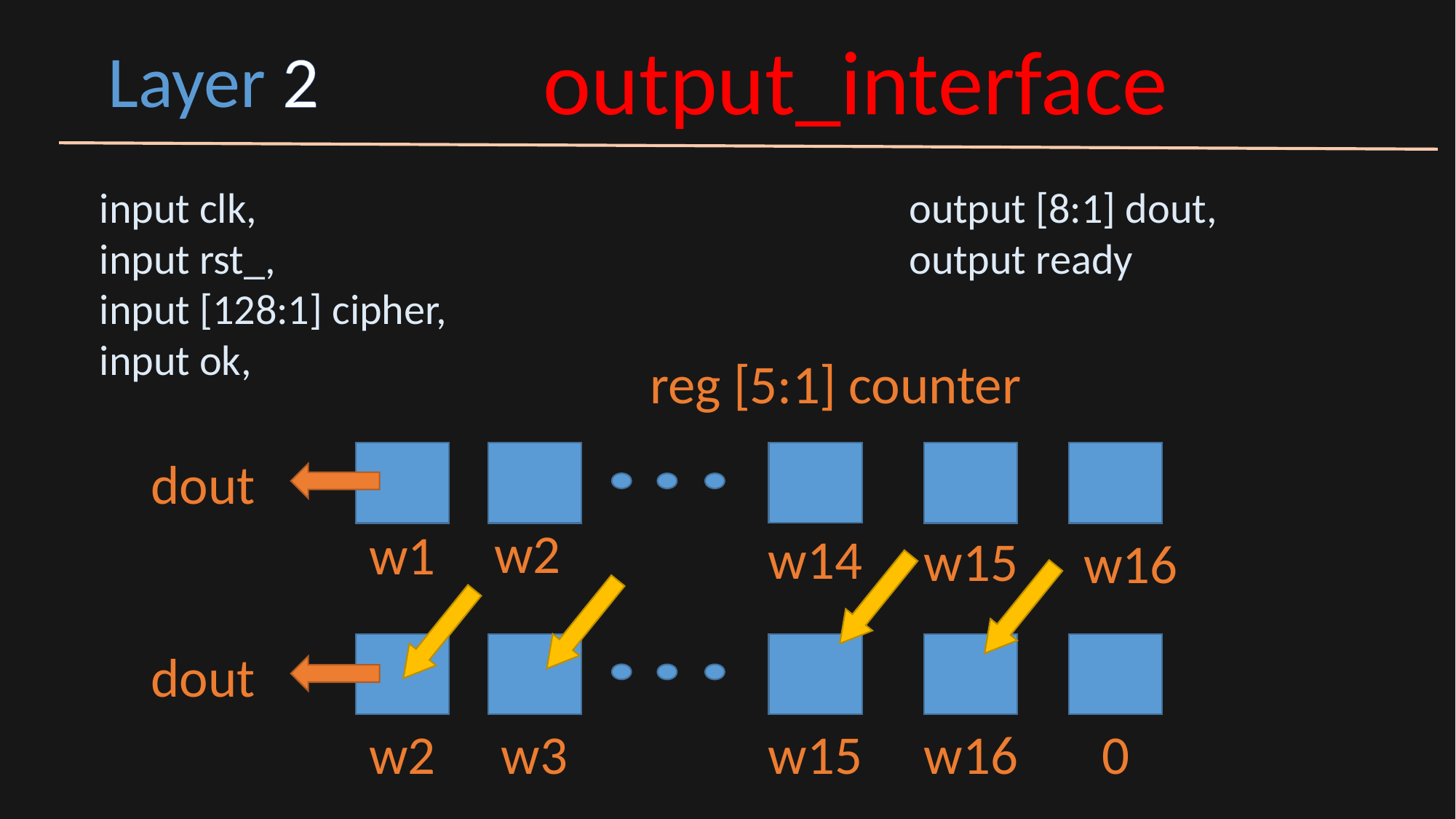

output_interface
Layer 2
    input clk,
    input rst_,
    input [128:1] cipher,
    input ok,
    output [8:1] dout,
    output ready
reg [5:1] counter

dout

w2
w1
w14
w15
w16

dout

w16
0
w2
w3
w15